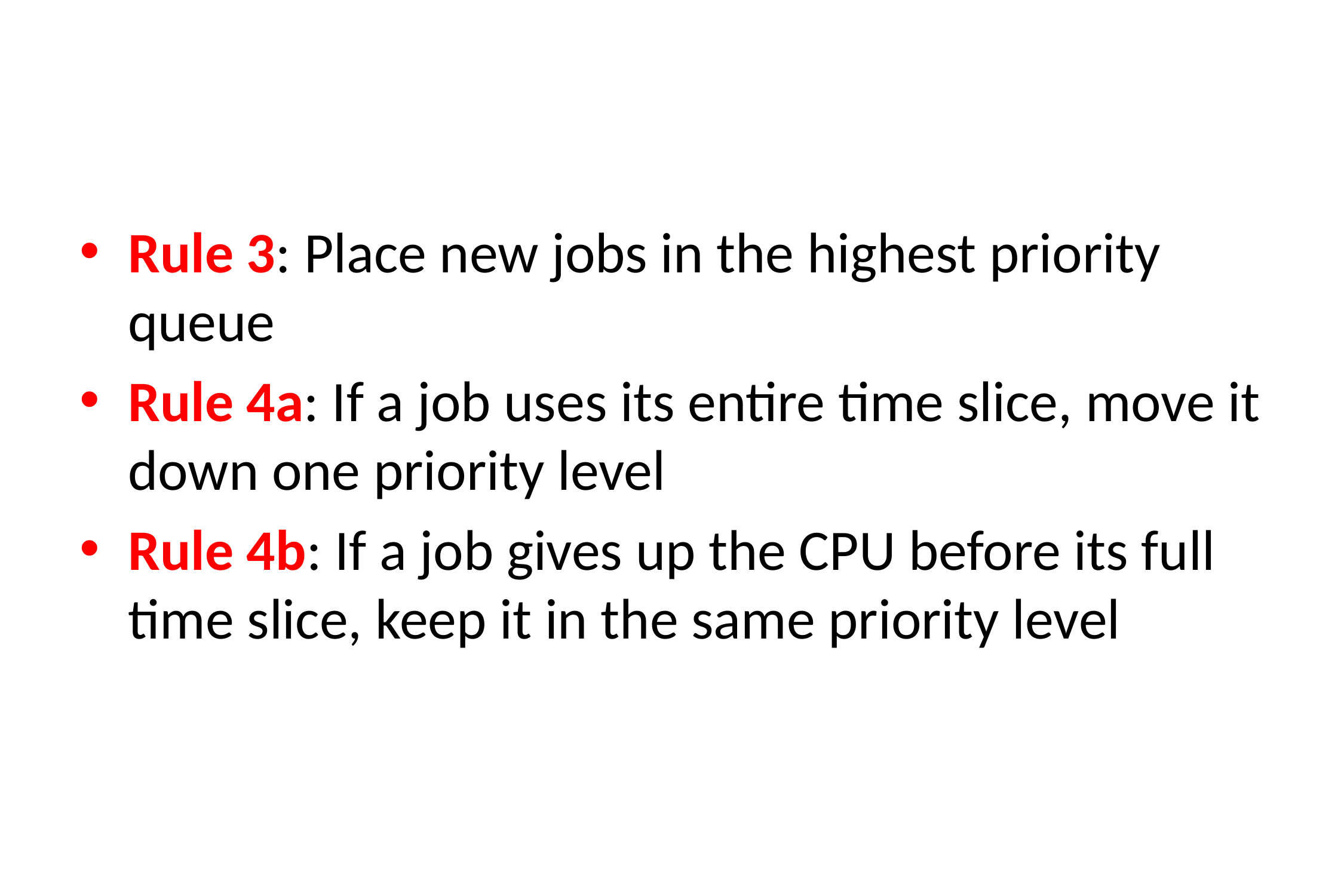

#
Rule 3: Place new jobs in the highest priority queue
Rule 4a: If a job uses its entire time slice, move it down one priority level
Rule 4b: If a job gives up the CPU before its full time slice, keep it in the same priority level